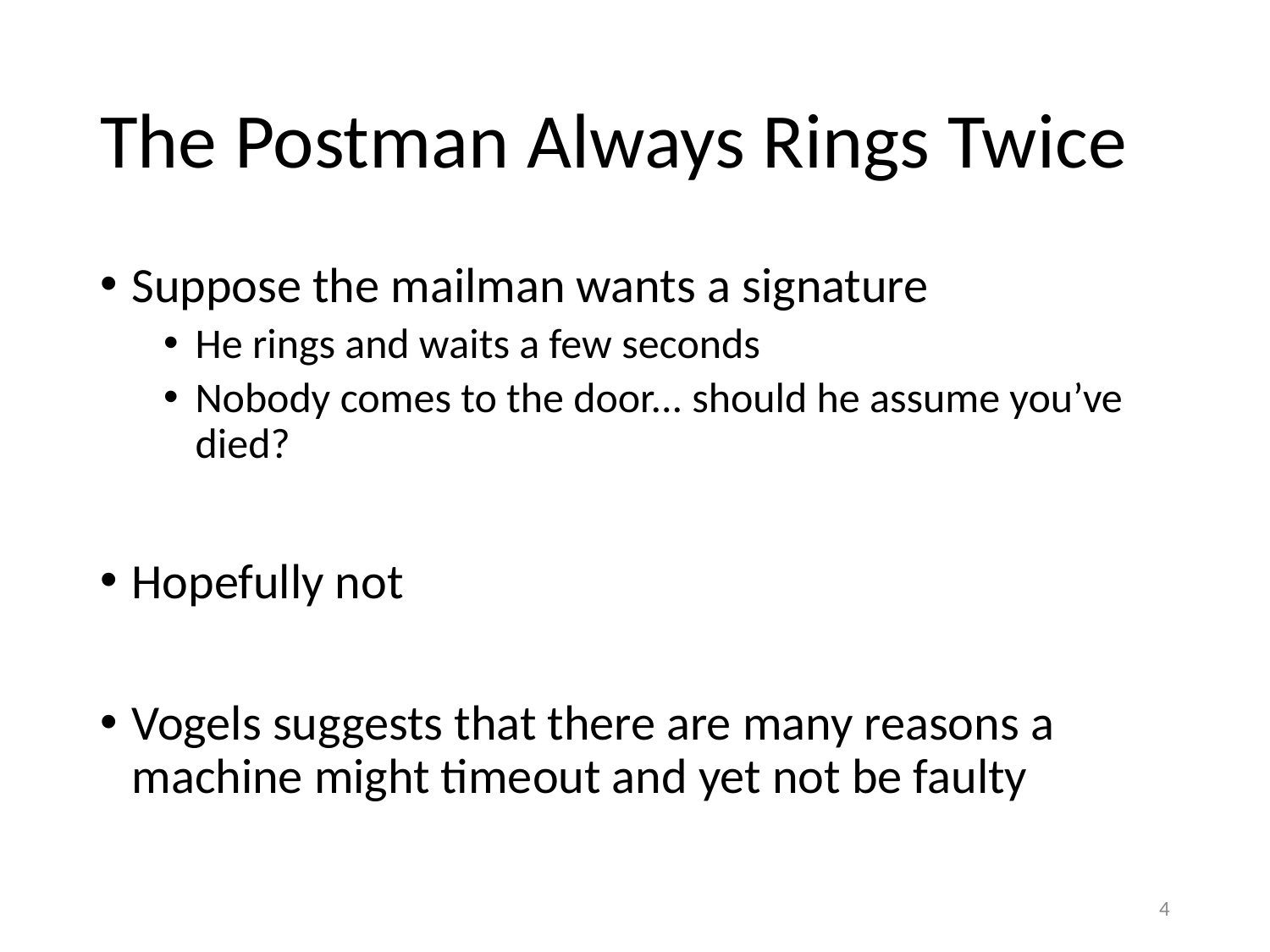

# The Postman Always Rings Twice
Suppose the mailman wants a signature
He rings and waits a few seconds
Nobody comes to the door... should he assume you’ve died?

Hopefully not

Vogels suggests that there are many reasons a machine might timeout and yet not be faulty
4